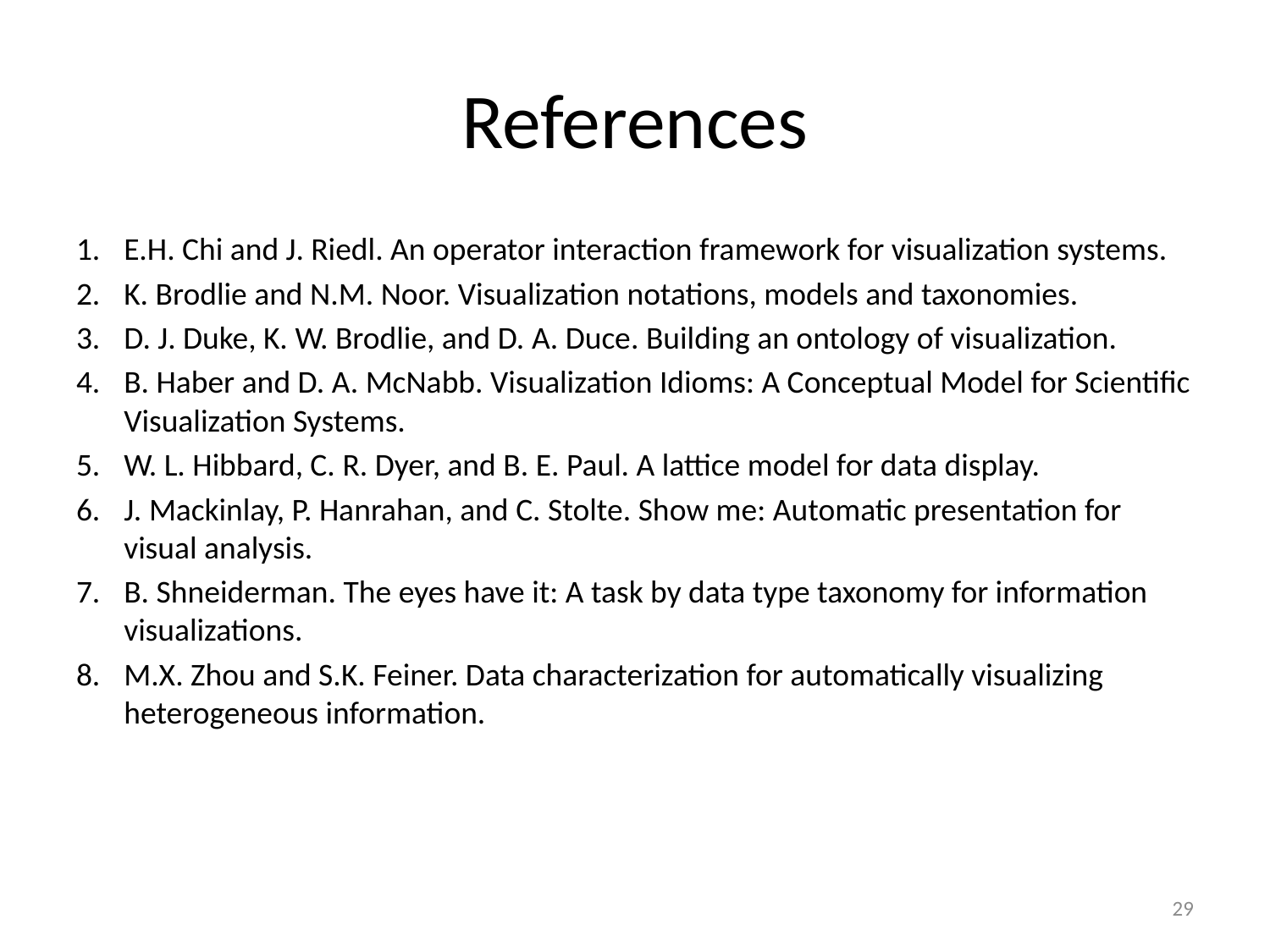

# References
E.H. Chi and J. Riedl. An operator interaction framework for visualization systems.
K. Brodlie and N.M. Noor. Visualization notations, models and taxonomies.
D. J. Duke, K. W. Brodlie, and D. A. Duce. Building an ontology of visualization.
B. Haber and D. A. McNabb. Visualization Idioms: A Conceptual Model for Scientific Visualization Systems.
W. L. Hibbard, C. R. Dyer, and B. E. Paul. A lattice model for data display.
J. Mackinlay, P. Hanrahan, and C. Stolte. Show me: Automatic presentation for visual analysis.
B. Shneiderman. The eyes have it: A task by data type taxonomy for information visualizations.
M.X. Zhou and S.K. Feiner. Data characterization for automatically visualizing heterogeneous information.

29